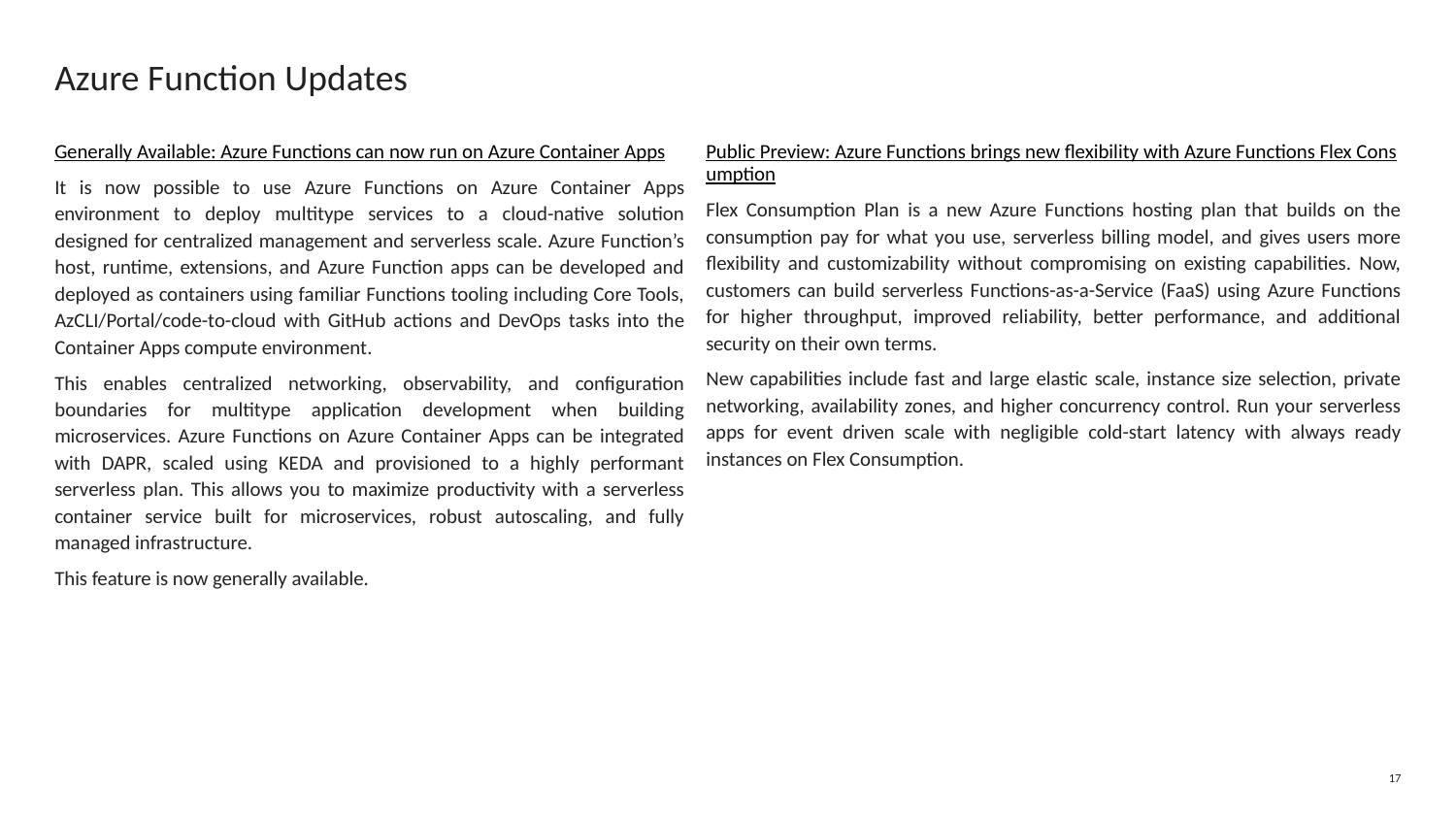

# Azure Function Updates
Generally Available: Azure Functions can now run on Azure Container Apps
It is now possible to use Azure Functions on Azure Container Apps environment to deploy multitype services to a cloud-native solution designed for centralized management and serverless scale. Azure Function’s host, runtime, extensions, and Azure Function apps can be developed and deployed as containers using familiar Functions tooling including Core Tools, AzCLI/Portal/code-to-cloud with GitHub actions and DevOps tasks into the Container Apps compute environment.
This enables centralized networking, observability, and configuration boundaries for multitype application development when building microservices. Azure Functions on Azure Container Apps can be integrated with DAPR, scaled using KEDA and provisioned to a highly performant serverless plan. This allows you to maximize productivity with a serverless container service built for microservices, robust autoscaling, and fully managed infrastructure.
This feature is now generally available.
Public Preview: Azure Functions brings new flexibility with Azure Functions Flex Consumption
Flex Consumption Plan is a new Azure Functions hosting plan that builds on the consumption pay for what you use, serverless billing model, and gives users more flexibility and customizability without compromising on existing capabilities. Now, customers can build serverless Functions-as-a-Service (FaaS) using Azure Functions for higher throughput, improved reliability, better performance, and additional security on their own terms.
New capabilities include fast and large elastic scale, instance size selection, private networking, availability zones, and higher concurrency control. Run your serverless apps for event driven scale with negligible cold-start latency with always ready instances on Flex Consumption.